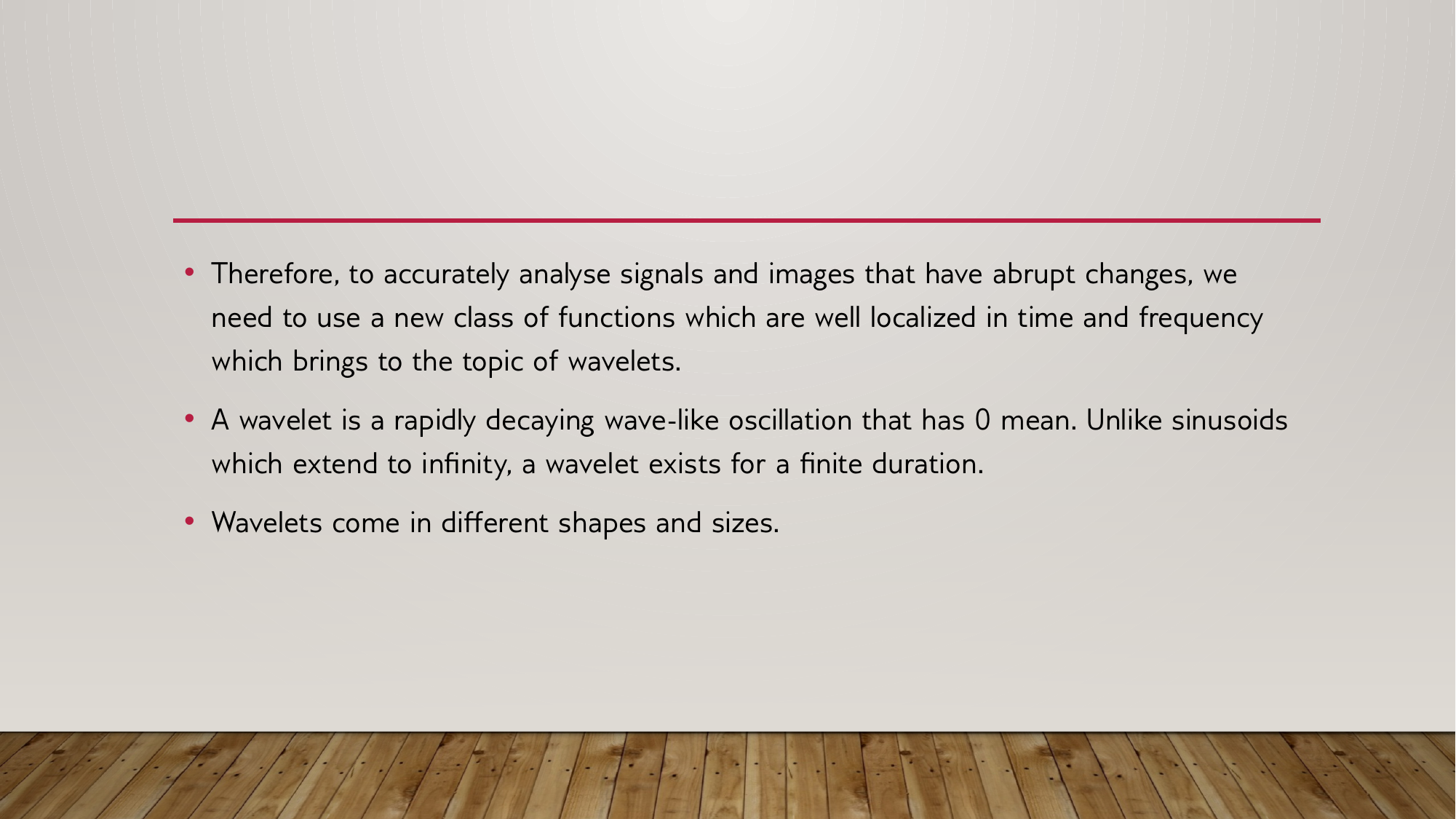

Therefore, to accurately analyse signals and images that have abrupt changes, we need to use a new class of functions which are well localized in time and frequency which brings to the topic of wavelets.
A wavelet is a rapidly decaying wave-like oscillation that has 0 mean. Unlike sinusoids which extend to infinity, a wavelet exists for a finite duration.
Wavelets come in different shapes and sizes.